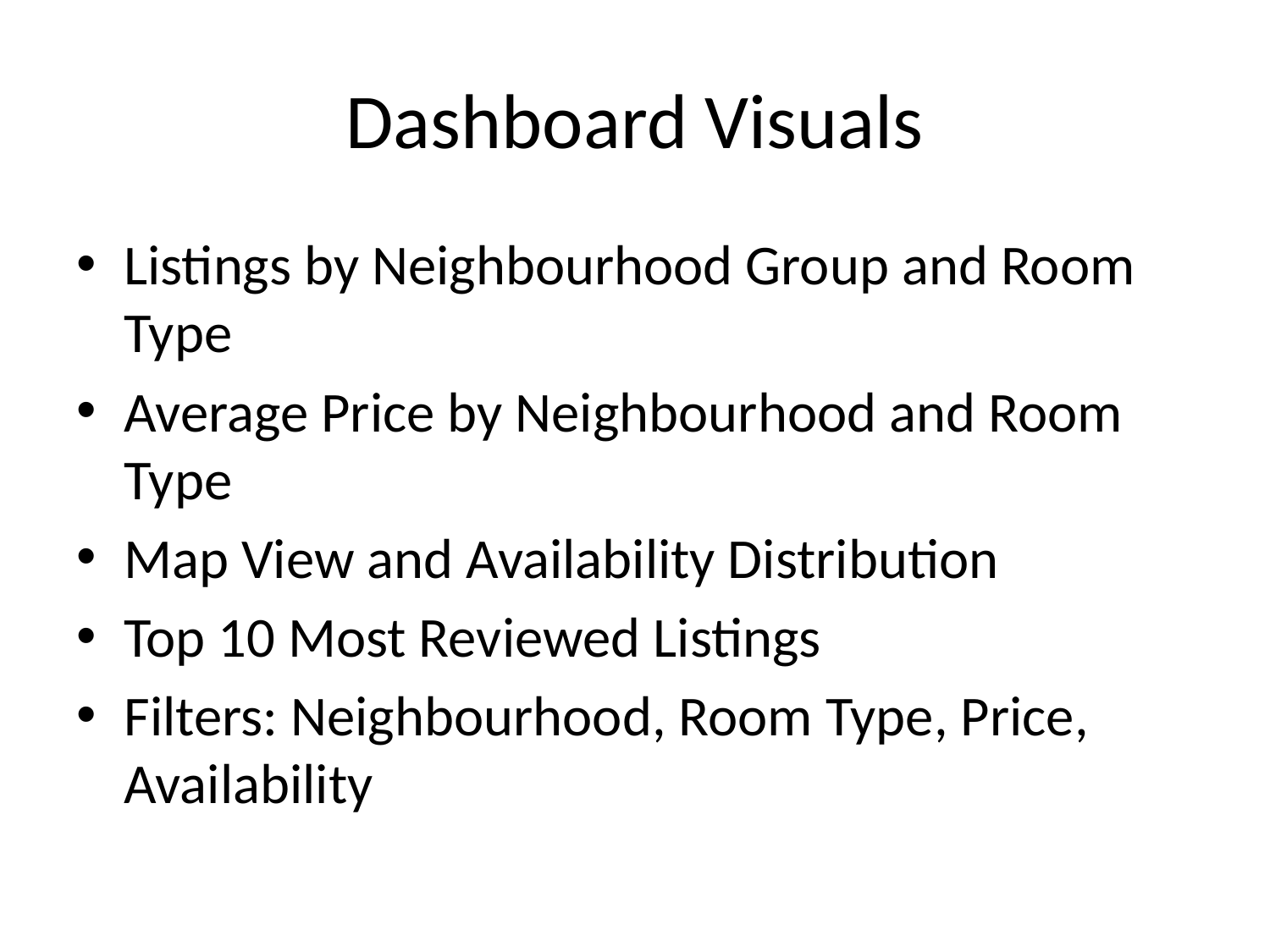

# Dashboard Visuals
Listings by Neighbourhood Group and Room Type
Average Price by Neighbourhood and Room Type
Map View and Availability Distribution
Top 10 Most Reviewed Listings
Filters: Neighbourhood, Room Type, Price, Availability